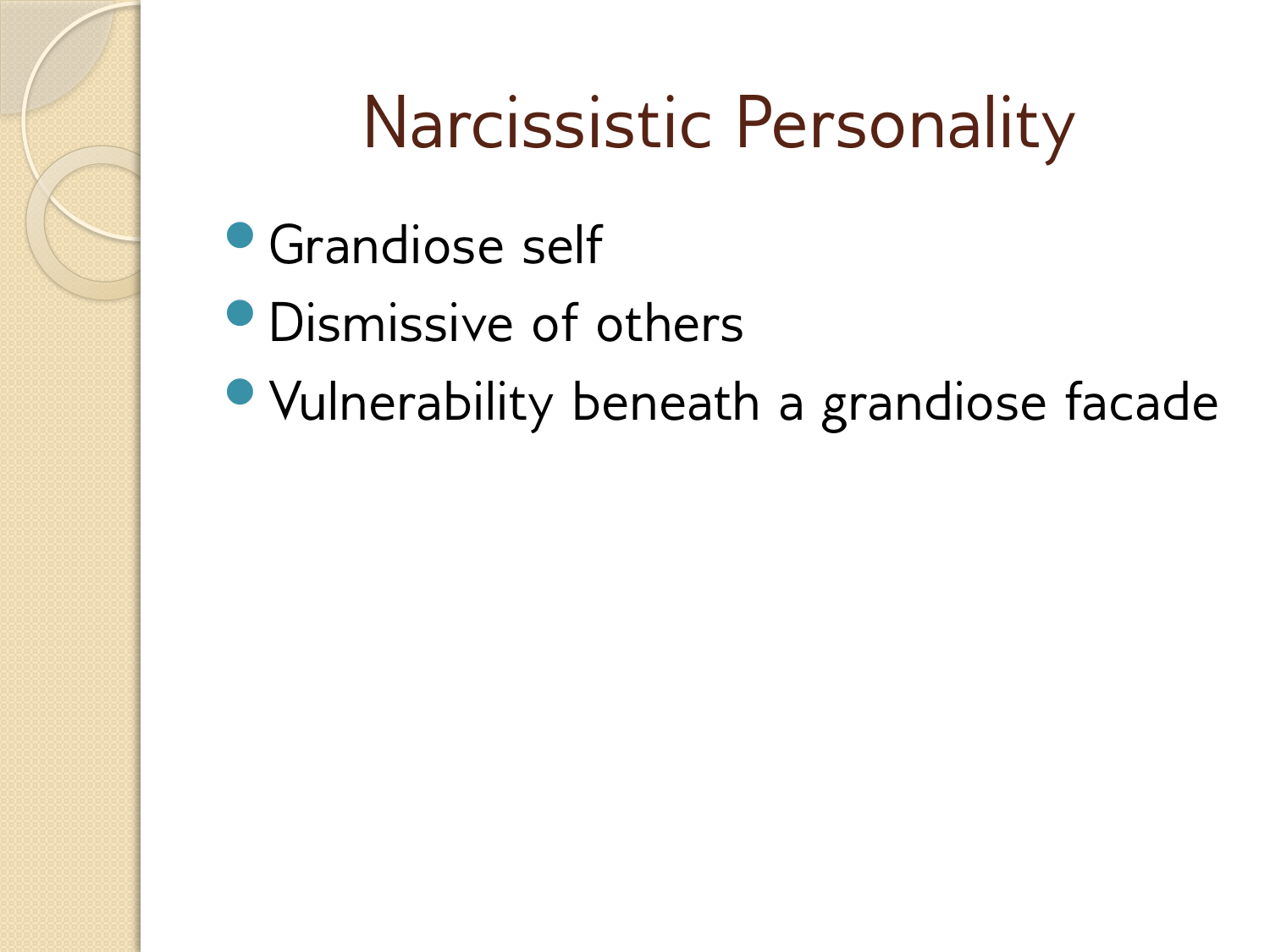

# Narcissistic Personality
Grandiose self
Dismissive of others
Vulnerability beneath a grandiose facade